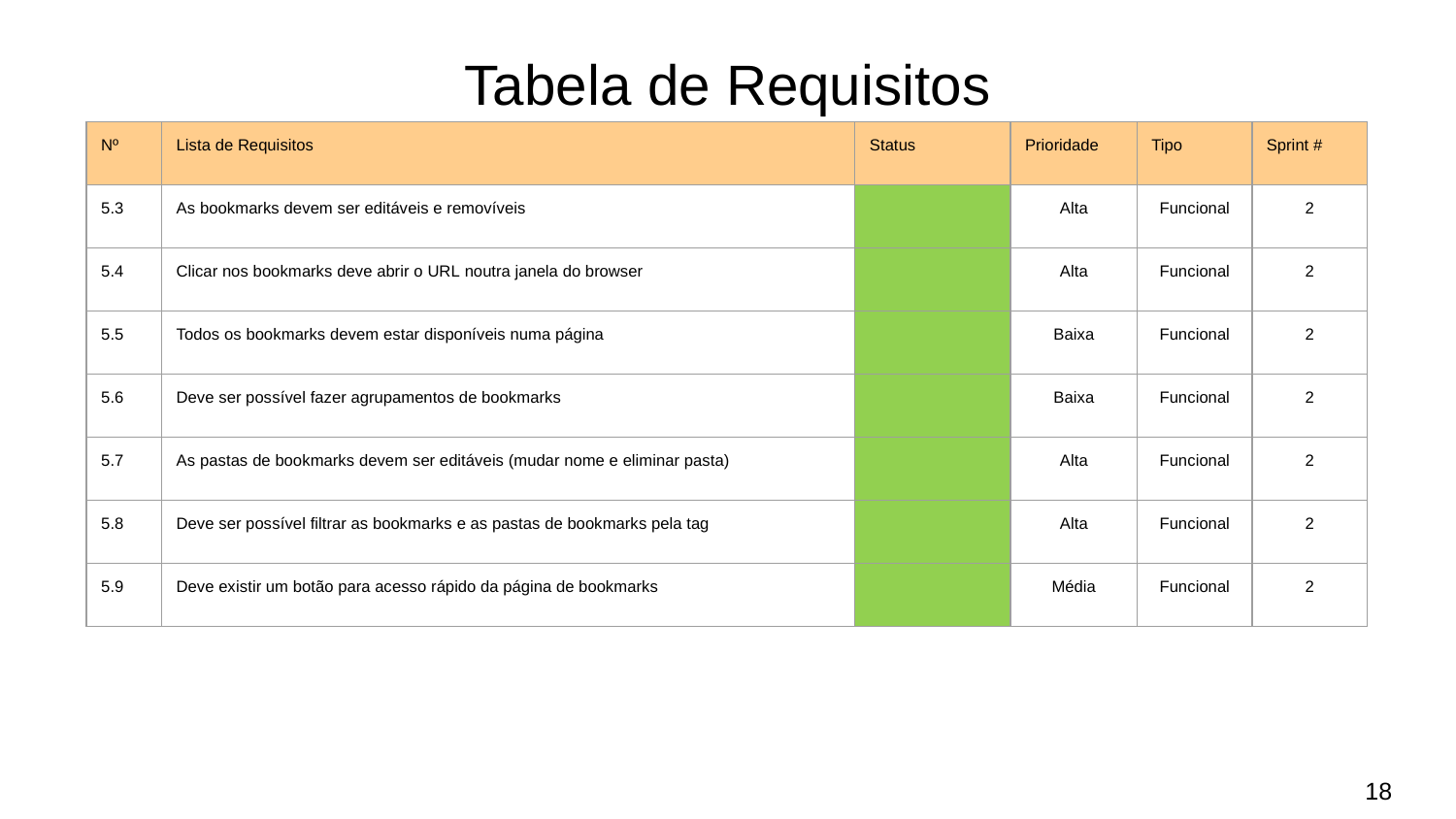

# Tabela de Requisitos
| Nº | Lista de Requisitos | Status | Prioridade | Tipo | Sprint # |
| --- | --- | --- | --- | --- | --- |
| 5.3 | As bookmarks devem ser editáveis e removíveis |  | Alta | Funcional | 2 |
| 5.4 | Clicar nos bookmarks deve abrir o URL noutra janela do browser |  | Alta | Funcional | 2 |
| 5.5 | Todos os bookmarks devem estar disponíveis numa página |  | Baixa | Funcional | 2 |
| 5.6 | Deve ser possível fazer agrupamentos de bookmarks |  | Baixa | Funcional | 2 |
| 5.7 | As pastas de bookmarks devem ser editáveis (mudar nome e eliminar pasta) |  | Alta | Funcional | 2 |
| 5.8 | Deve ser possível filtrar as bookmarks e as pastas de bookmarks pela tag |  | Alta | Funcional | 2 |
| 5.9 | Deve existir um botão para acesso rápido da página de bookmarks |  | Média | Funcional | 2 |
18